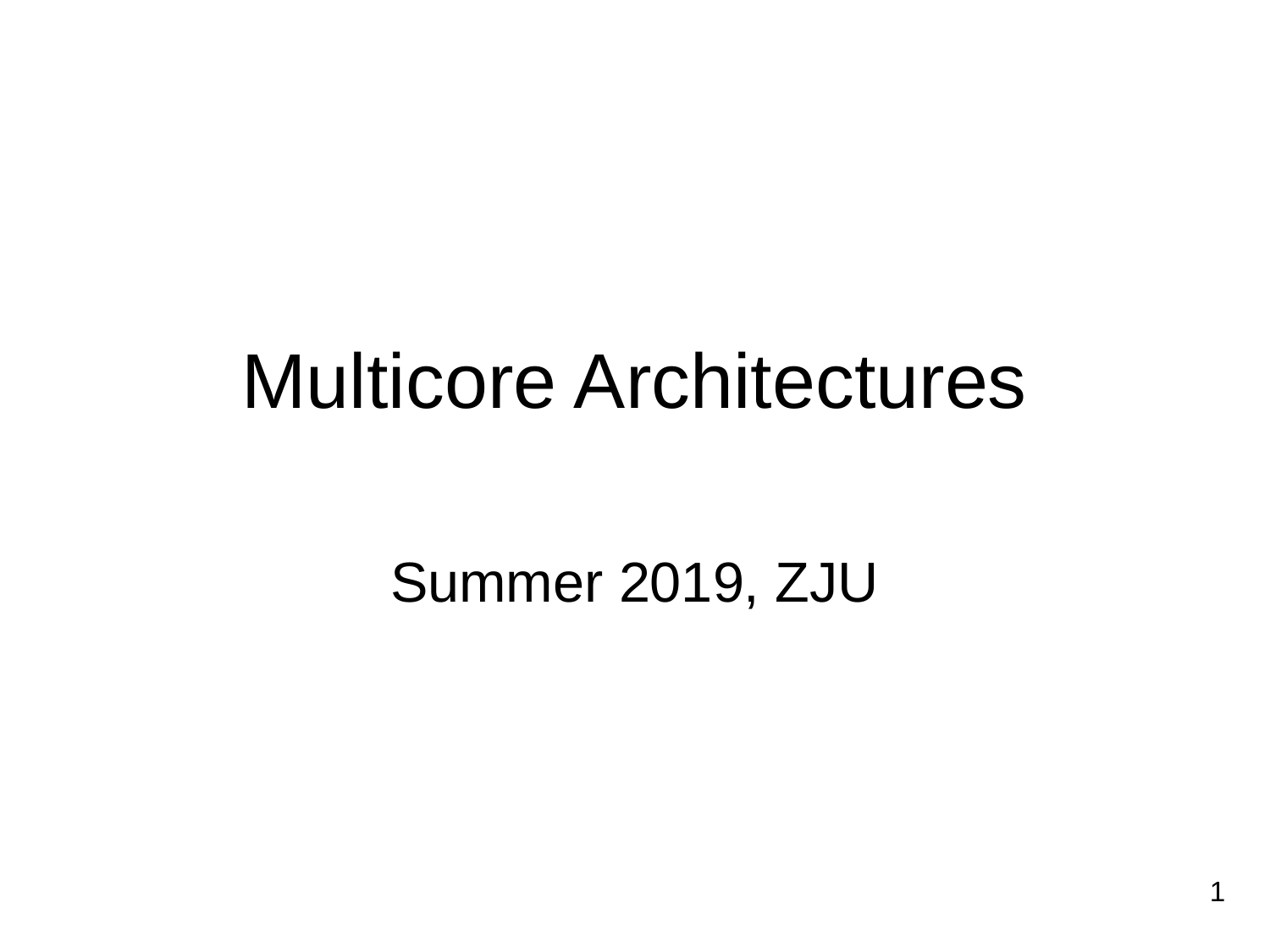

# Multicore Architectures
Summer 2019, ZJU
1